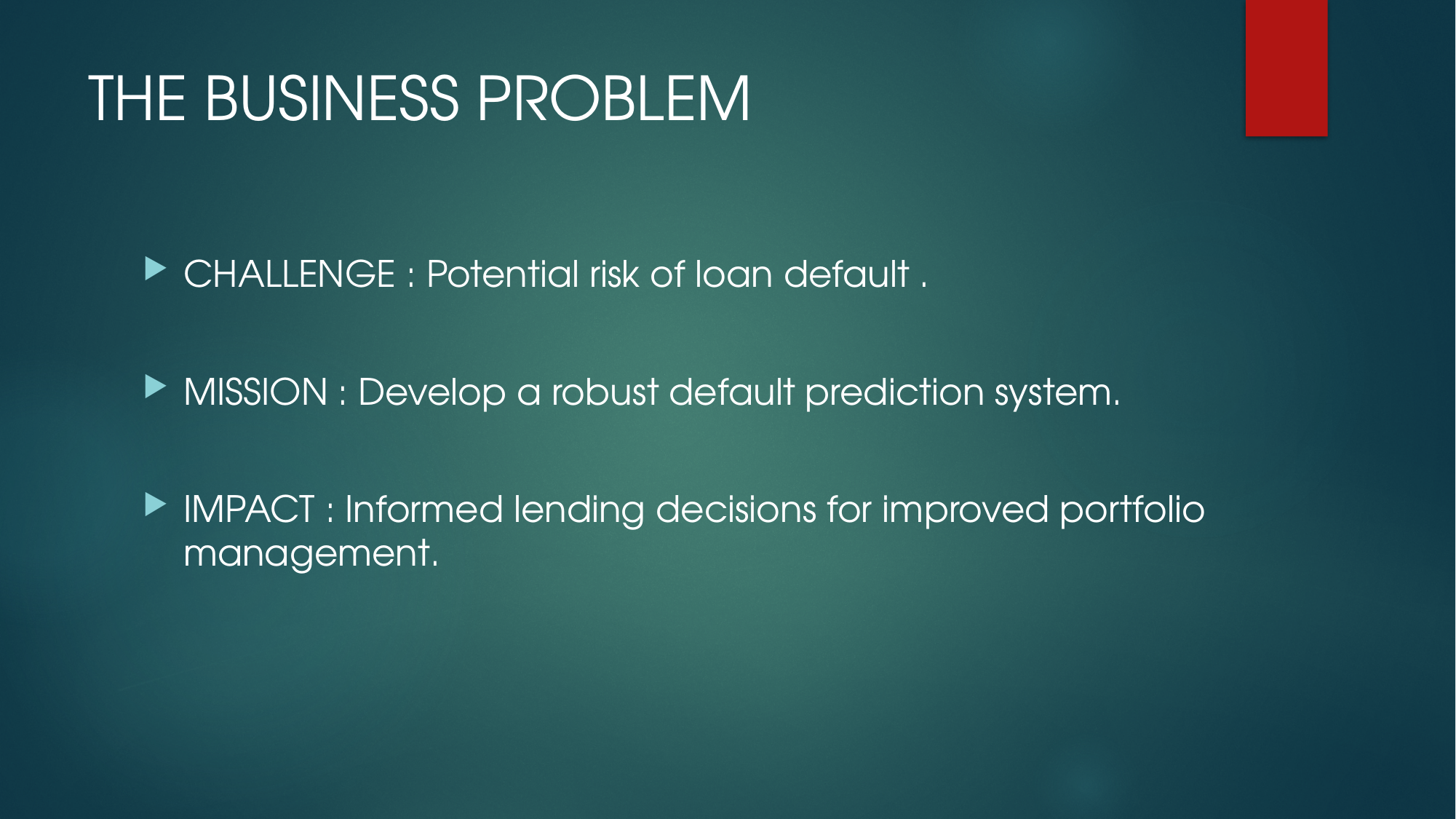

# THE BUSINESS PROBLEM
CHALLENGE : Potential risk of loan default .

MISSION : Develop a robust default prediction system.

IMPACT : Informed lending decisions for improved portfolio management.